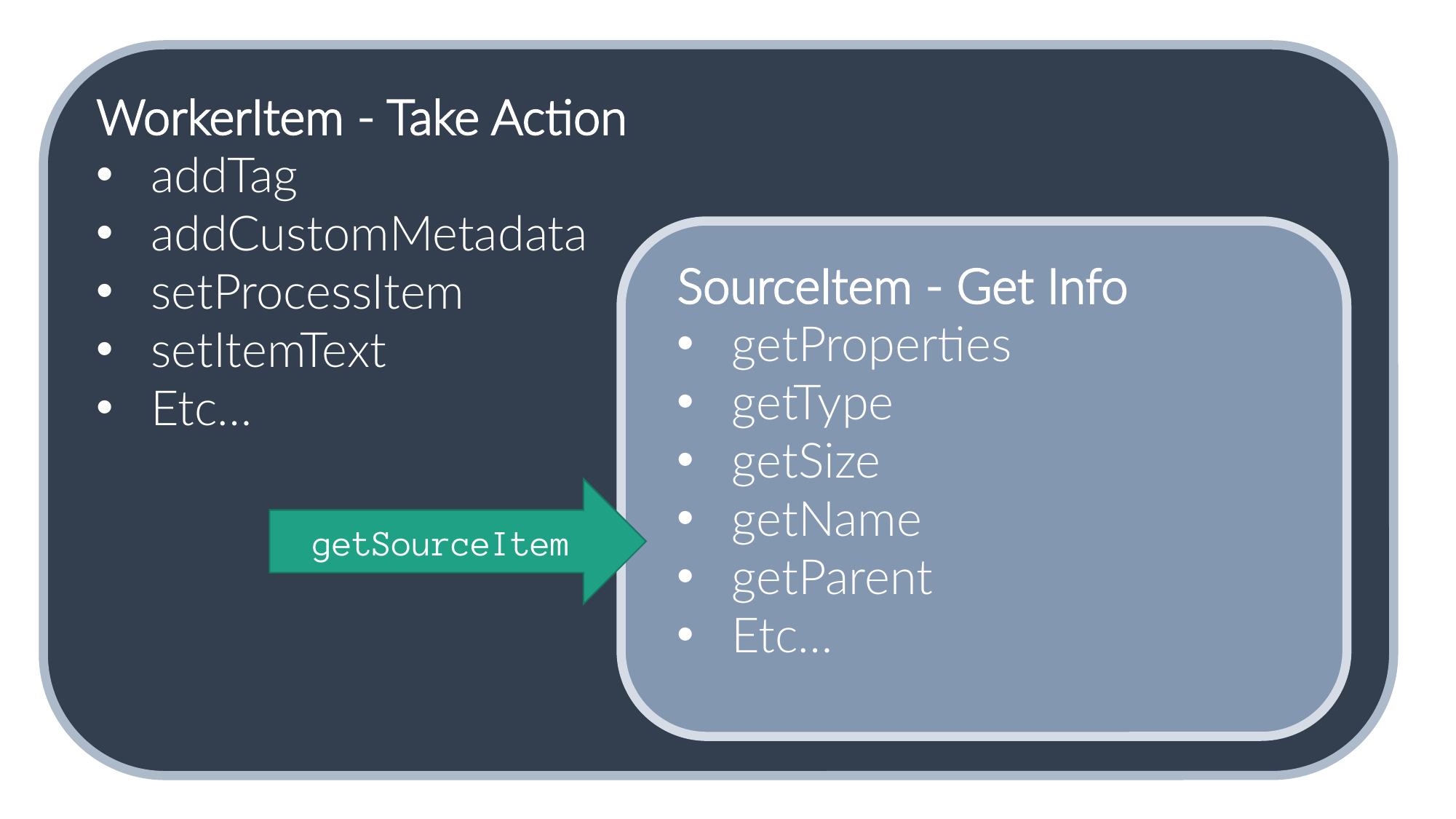

WorkerItem - Take Action
addTag
addCustomMetadata
setProcessItem
setItemText
Etc…

SourceItem - Get Info
getProperties
getType
getSize
getName
getParent
Etc…
getSourceItem